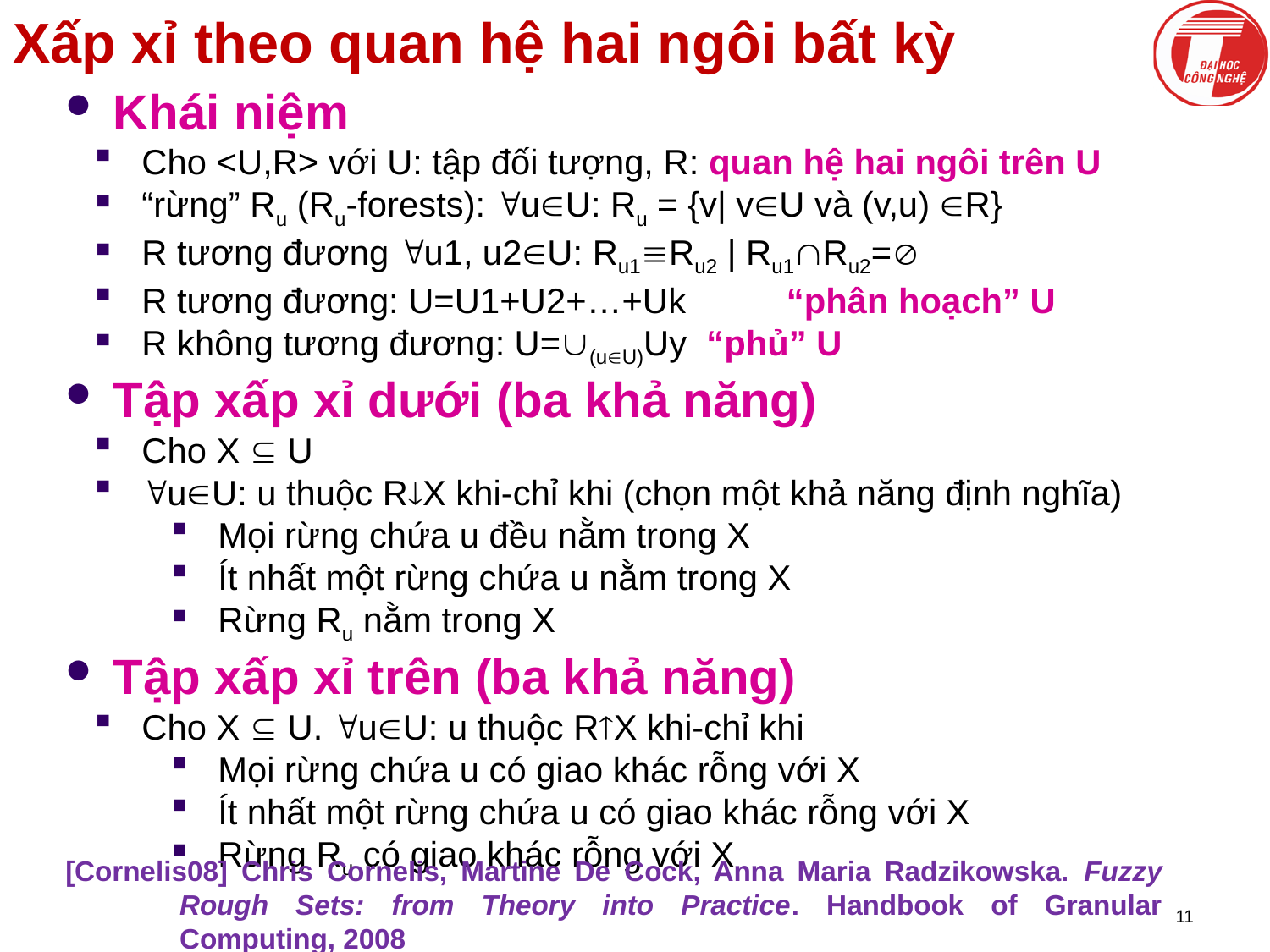

# Xấp xỉ theo quan hệ hai ngôi bất kỳ
Khái niệm
Cho <U,R> với U: tập đối tượng, R: quan hệ hai ngôi trên U
“rừng” Ru (Ru-forests): ∀u∈U: Ru = {v| v∈U và (v,u) ∈R}
R tương đương ∀u1, u2∈U: Ru1≡Ru2 | Ru1∩Ru2=∅
R tương đương: U=U1+U2+…+Uk 	 “phân hoạch” U
R không tương đương: U=∪(u∈U)Uy  “phủ” U
Tập xấp xỉ dưới (ba khả năng)
Cho X ⊆ U
∀u∈U: u thuộc R↓X khi-chỉ khi (chọn một khả năng định nghĩa)
Mọi rừng chứa u đều nằm trong X
Ít nhất một rừng chứa u nằm trong X
Rừng Ru nằm trong X
Tập xấp xỉ trên (ba khả năng)
Cho X ⊆ U. ∀u∈U: u thuộc R↑X khi-chỉ khi
Mọi rừng chứa u có giao khác rỗng với X
Ít nhất một rừng chứa u có giao khác rỗng với X
Rừng Ru có giao khác rỗng với X
[Cornelis08] Chris Cornelis, Martine De Cock, Anna Maria Radzikowska. Fuzzy Rough Sets: from Theory into Practice. Handbook of Granular Computing, 2008
11